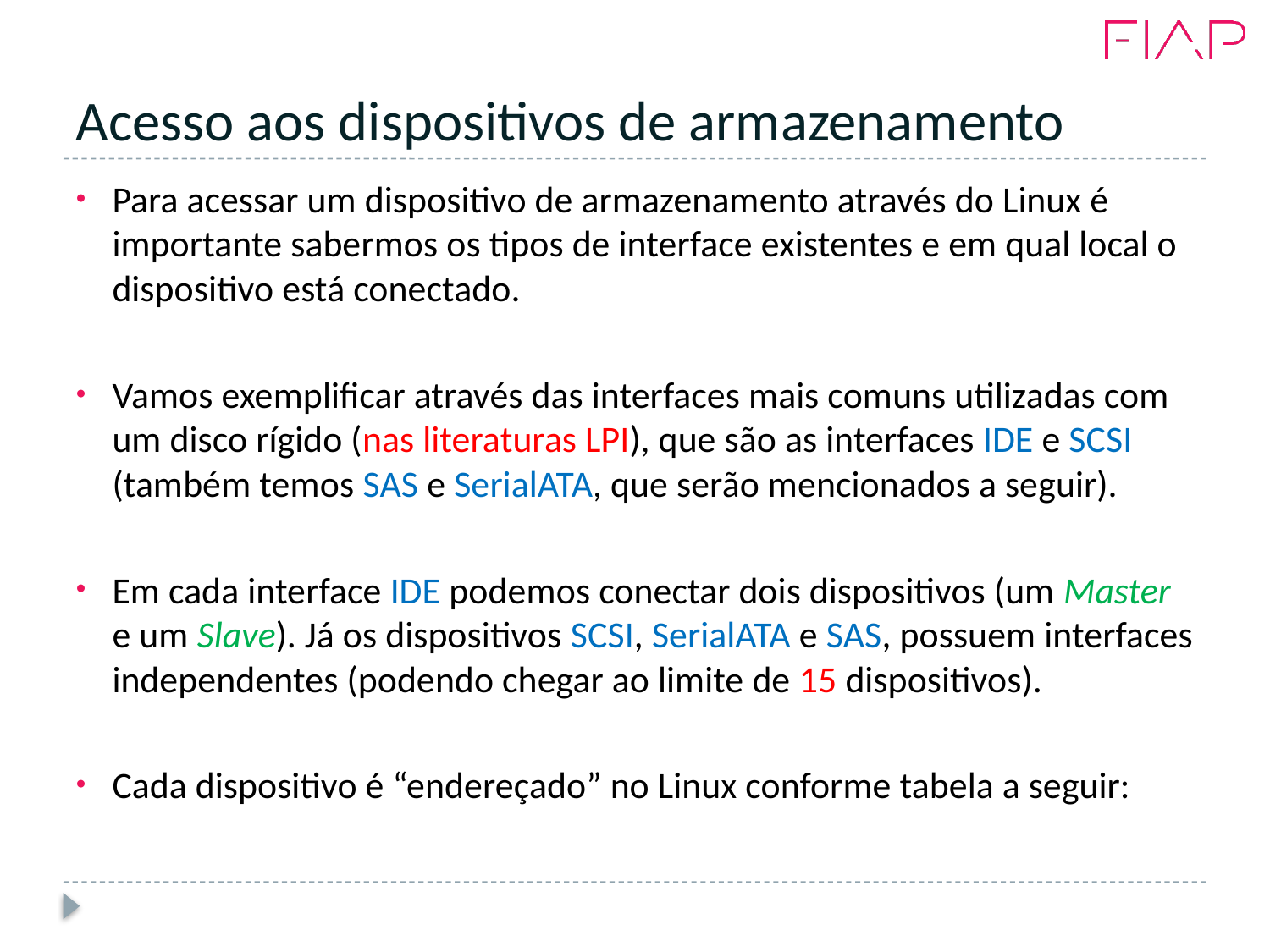

# Acesso aos dispositivos de armazenamento
Para acessar um dispositivo de armazenamento através do Linux é importante sabermos os tipos de interface existentes e em qual local o dispositivo está conectado.

Vamos exemplificar através das interfaces mais comuns utilizadas com um disco rígido (nas literaturas LPI), que são as interfaces IDE e SCSI (também temos SAS e SerialATA, que serão mencionados a seguir).

Em cada interface IDE podemos conectar dois dispositivos (um Master e um Slave). Já os dispositivos SCSI, SerialATA e SAS, possuem interfaces independentes (podendo chegar ao limite de 15 dispositivos).

Cada dispositivo é “endereçado” no Linux conforme tabela a seguir: